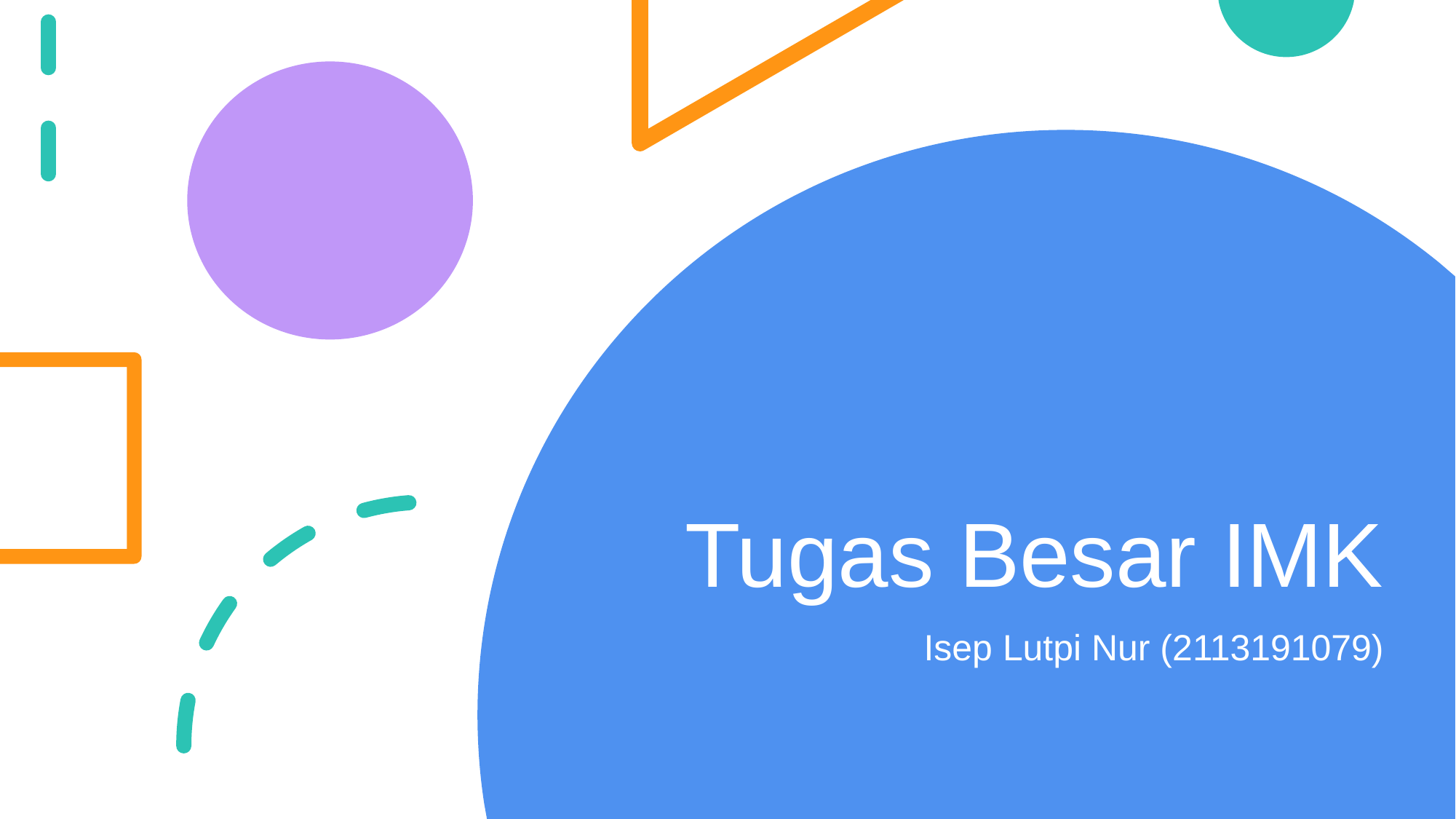

# Tugas Besar IMK
Isep Lutpi Nur (2113191079)